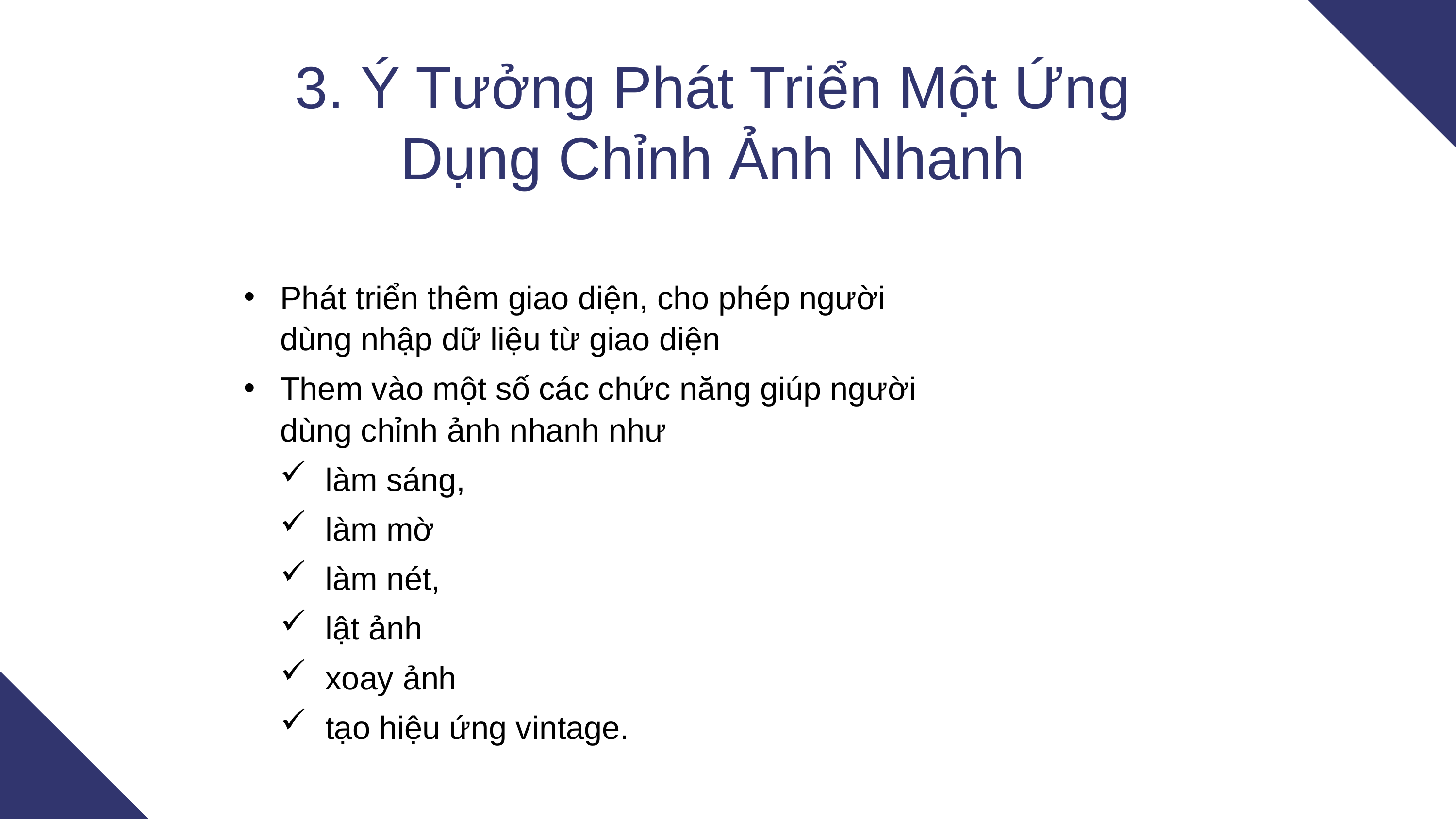

3. Ý Tưởng Phát Triển Một Ứng Dụng Chỉnh Ảnh Nhanh
Phát triển thêm giao diện, cho phép người dùng nhập dữ liệu từ giao diện
Them vào một số các chức năng giúp người dùng chỉnh ảnh nhanh như
 làm sáng,
 làm mờ
 làm nét,
 lật ảnh
 xoay ảnh
 tạo hiệu ứng vintage.